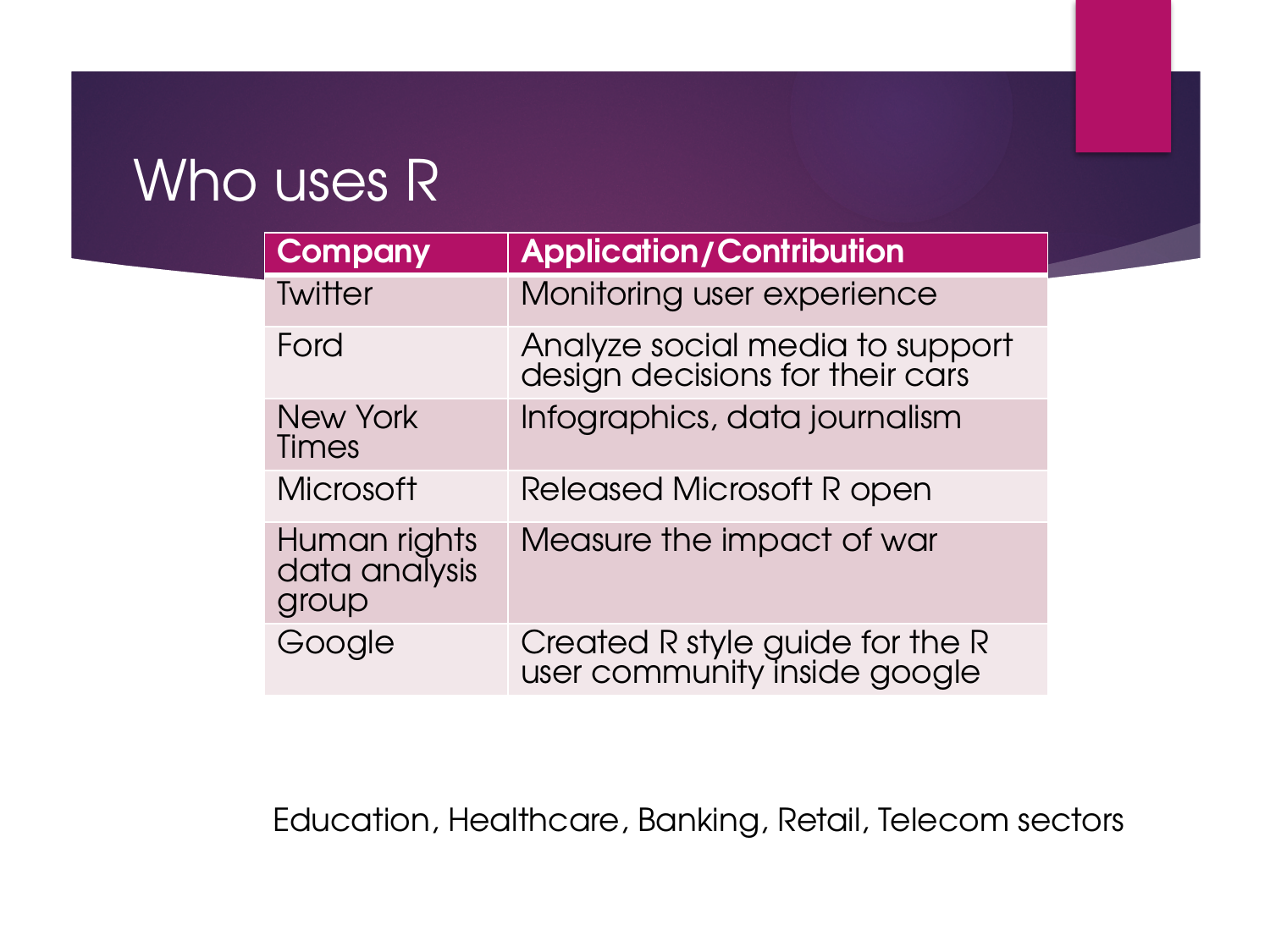

# Who uses R
| Company | Application/Contribution |
| --- | --- |
| Twitter | Monitoring user experience |
| Ford | Analyze social media to support design decisions for their cars |
| New York Times | Infographics, data journalism |
| Microsoft | Released Microsoft R open |
| Human rights data analysis group | Measure the impact of war |
| Google | Created R style guide for the R user community inside google |
Education, Healthcare, Banking, Retail, Telecom sectors